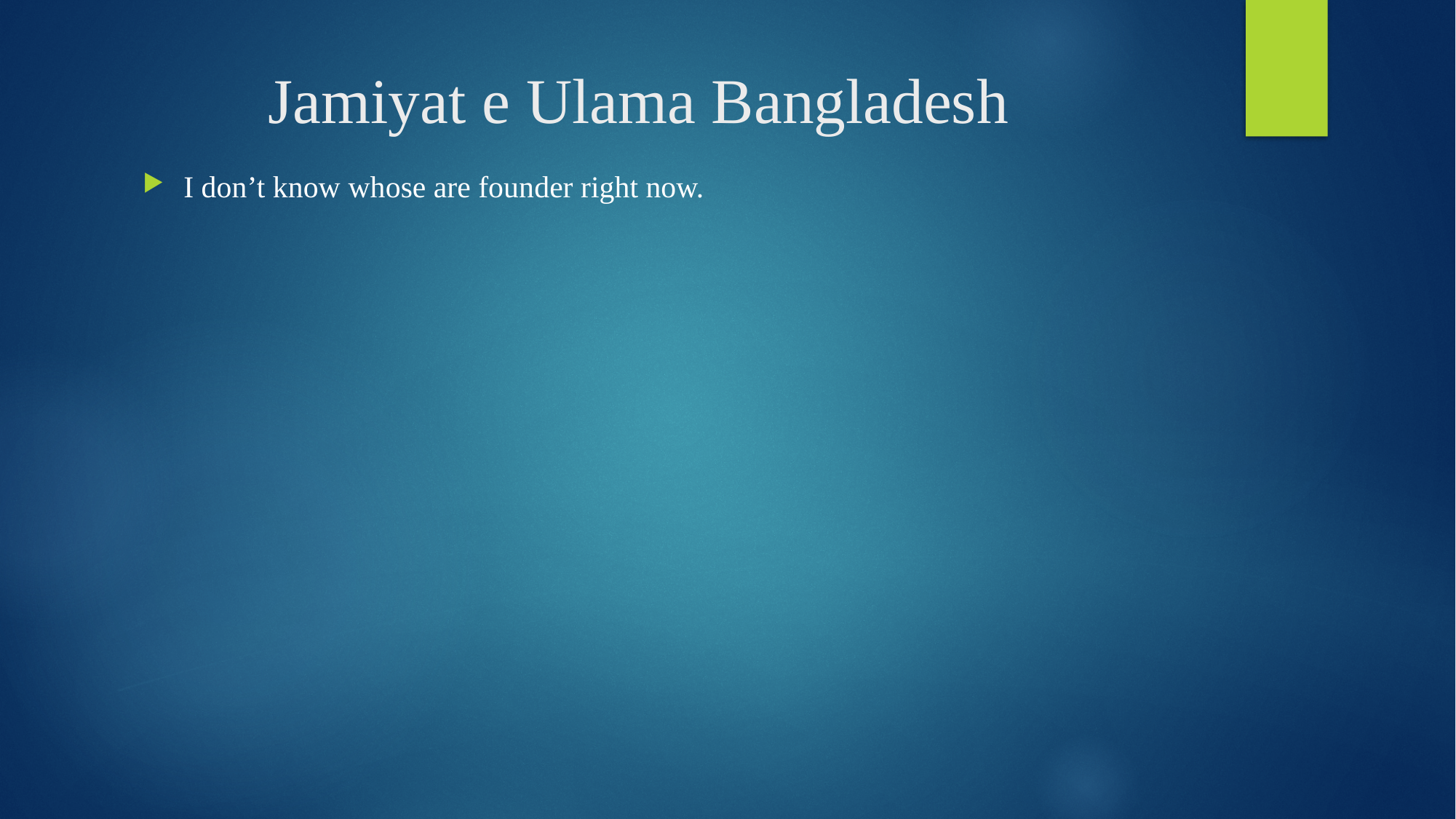

# Jamiyat e Ulama Bangladesh
I don’t know whose are founder right now.